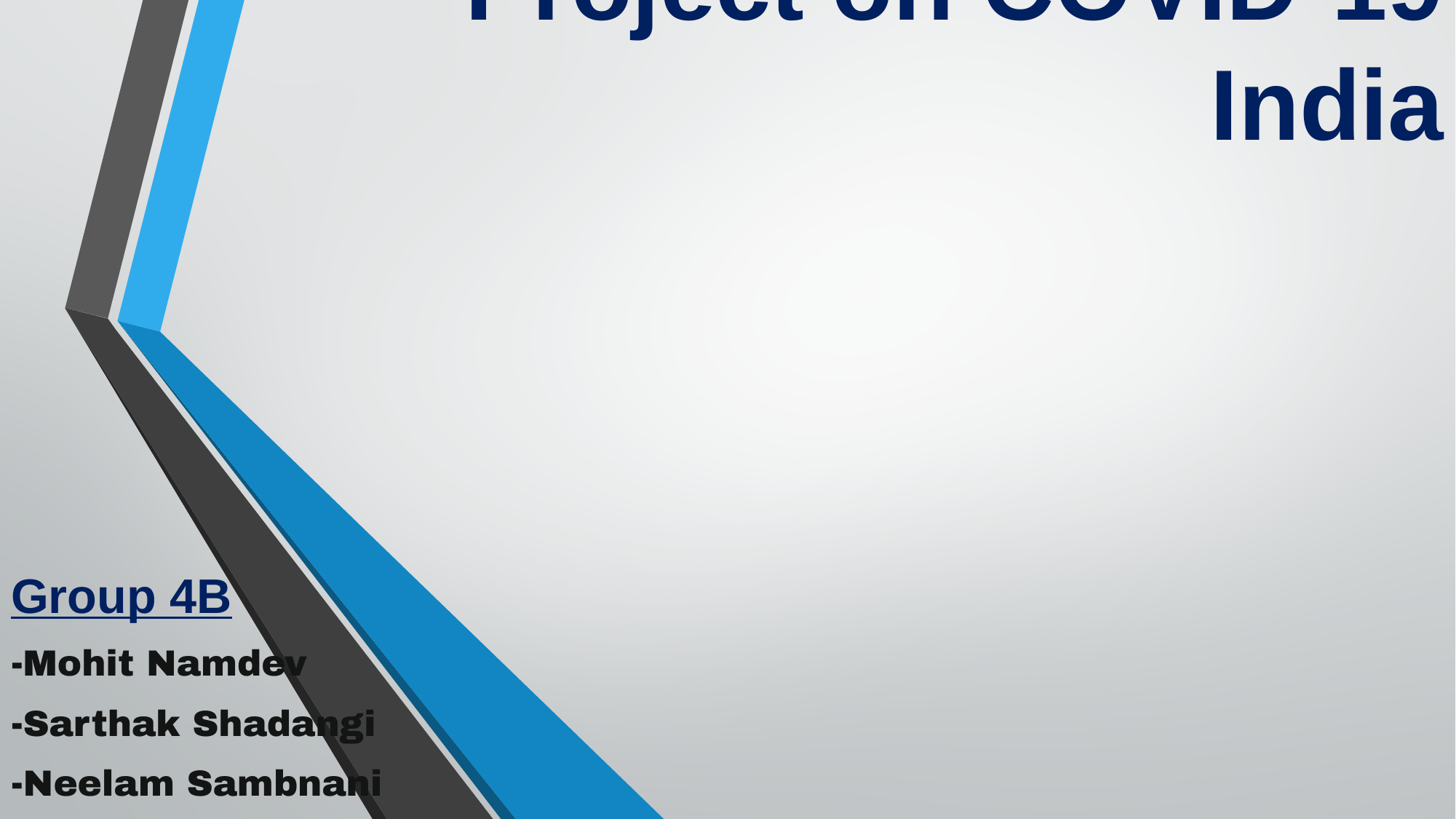

# Project on COVID-19 India
Group 4B
-Mohit Namdev
-Sarthak Shadangi
-Neelam Sambnani